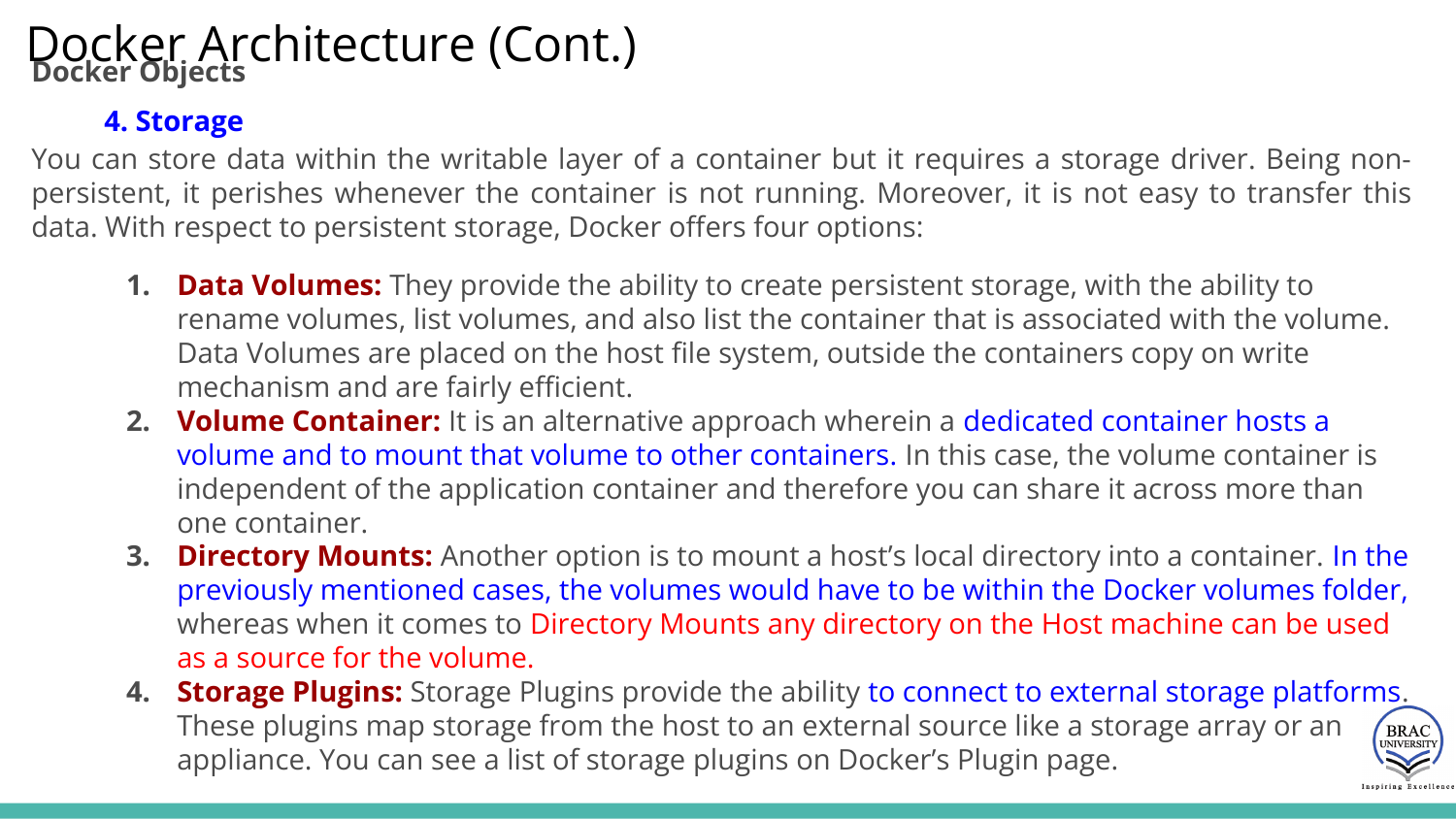

# Docker Architecture (Cont.)

Docker Objects
4. Storage
You can store data within the writable layer of a container but it requires a storage driver. Being non-persistent, it perishes whenever the container is not running. Moreover, it is not easy to transfer this data. With respect to persistent storage, Docker offers four options:
Data Volumes: They provide the ability to create persistent storage, with the ability to rename volumes, list volumes, and also list the container that is associated with the volume. Data Volumes are placed on the host file system, outside the containers copy on write mechanism and are fairly efficient.
Volume Container: It is an alternative approach wherein a dedicated container hosts a volume and to mount that volume to other containers. In this case, the volume container is independent of the application container and therefore you can share it across more than one container.
Directory Mounts: Another option is to mount a host’s local directory into a container. In the previously mentioned cases, the volumes would have to be within the Docker volumes folder, whereas when it comes to Directory Mounts any directory on the Host machine can be used as a source for the volume.
Storage Plugins: Storage Plugins provide the ability to connect to external storage platforms. These plugins map storage from the host to an external source like a storage array or an appliance. You can see a list of storage plugins on Docker’s Plugin page.